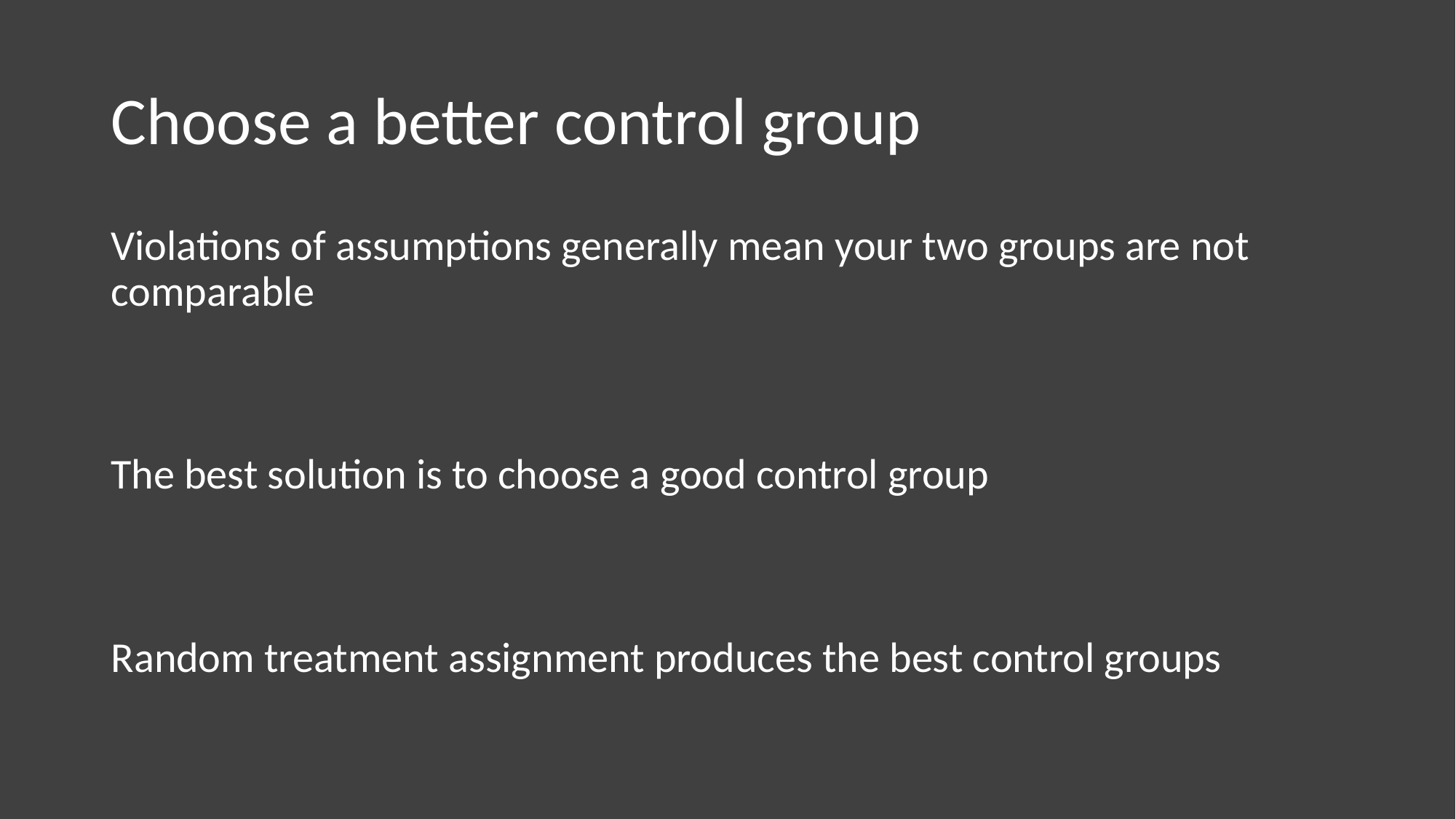

# Choose a better control group
Violations of assumptions generally mean your two groups are not comparable

The best solution is to choose a good control group

Random treatment assignment produces the best control groups